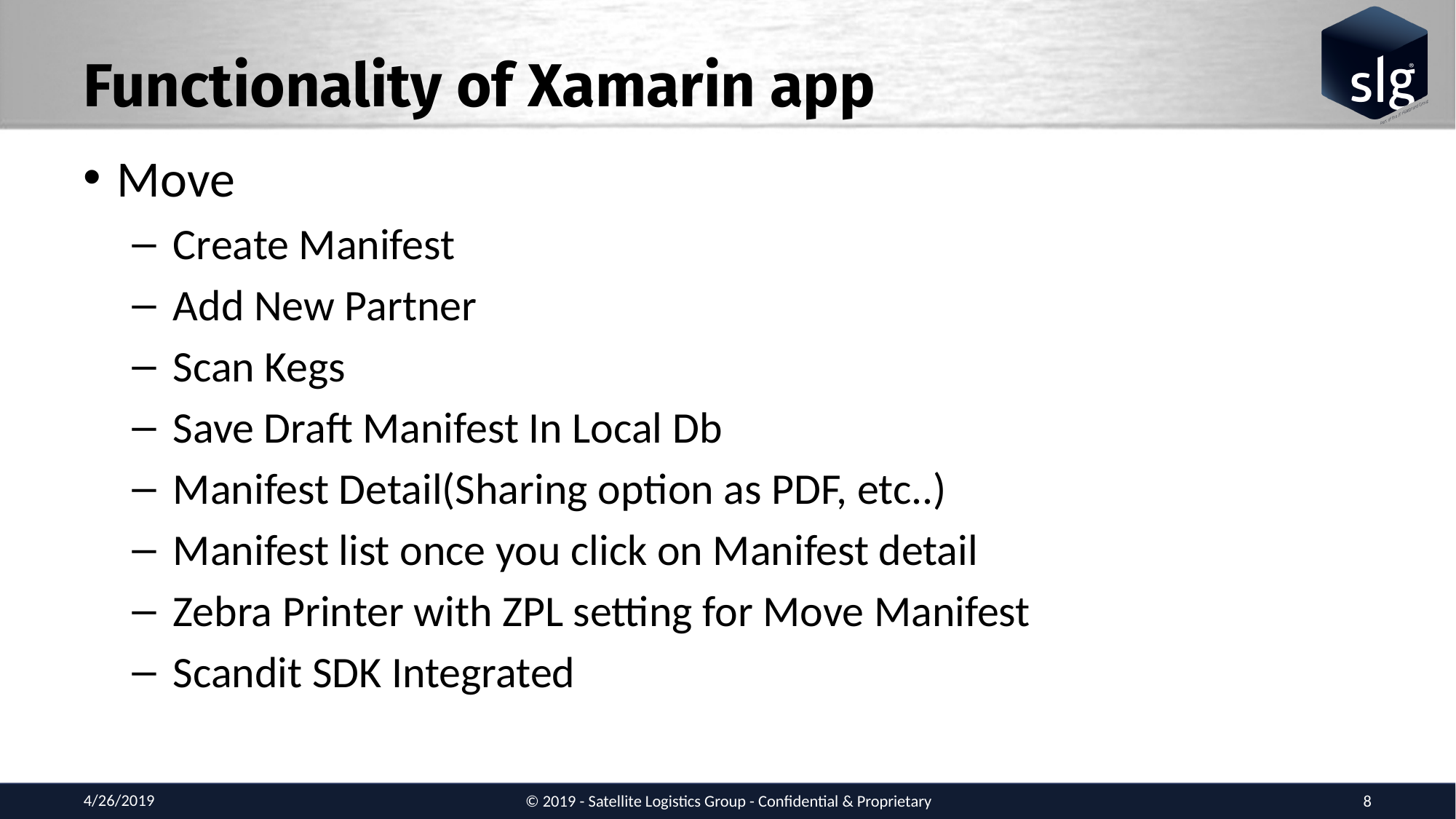

# Functionality of Xamarin app
Move
Create Manifest
Add New Partner
Scan Kegs
Save Draft Manifest In Local Db
Manifest Detail(Sharing option as PDF, etc..)
Manifest list once you click on Manifest detail
Zebra Printer with ZPL setting for Move Manifest
Scandit SDK Integrated
4/26/2019
© 2019 - Satellite Logistics Group - Confidential & Proprietary
8